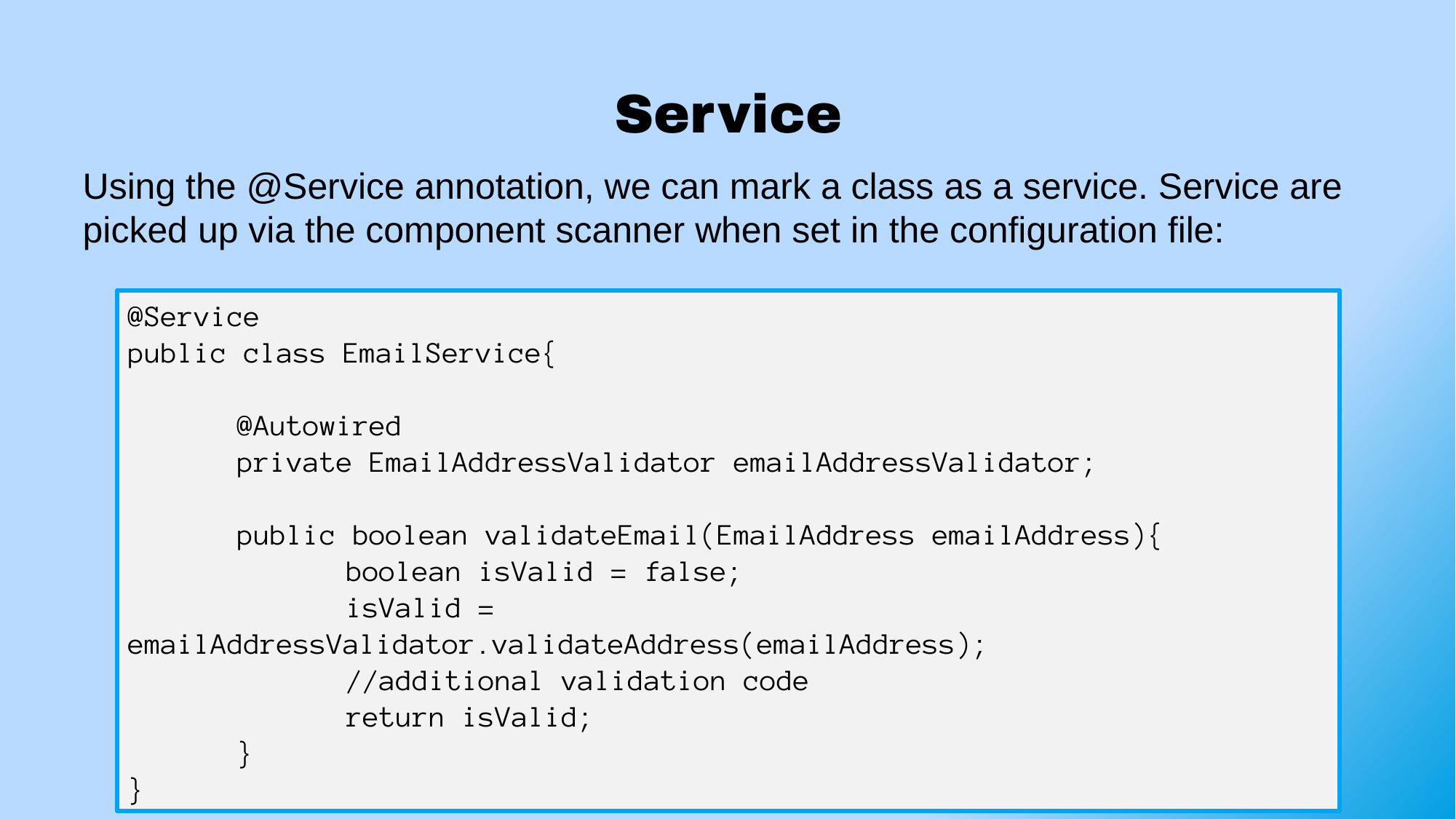

# Service
Using the @Service annotation, we can mark a class as a service. Service are picked up via the component scanner when set in the configuration file:

@Service
public class EmailService{

	@Autowired
	private EmailAddressValidator emailAddressValidator;

	public boolean validateEmail(EmailAddress emailAddress){
		boolean isValid = false;
		isValid = emailAddressValidator.validateAddress(emailAddress);
		//additional validation code
		return isValid;
	}
}